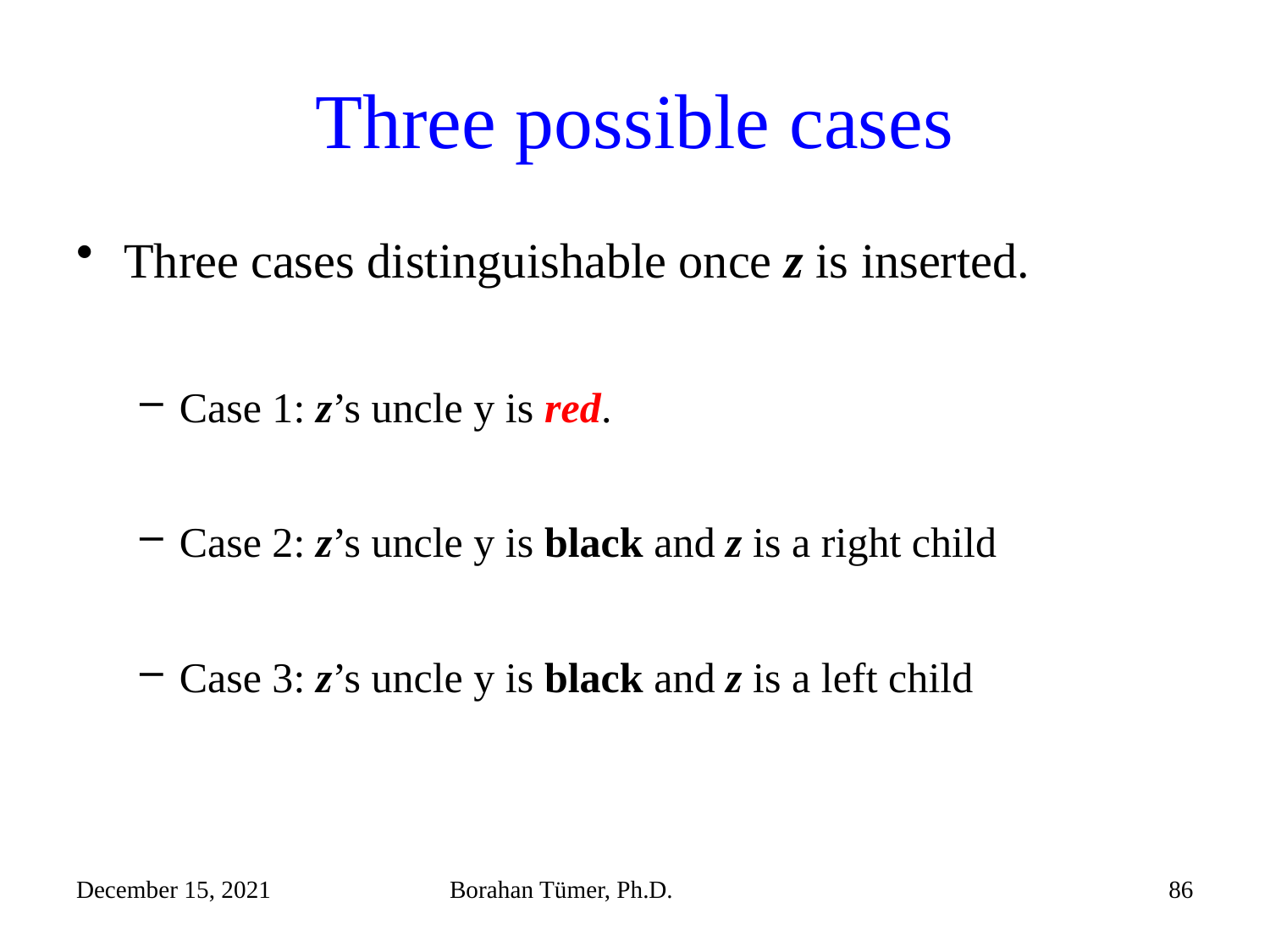

# Three possible cases
Three cases distinguishable once z is inserted.

Case 1: z’s uncle y is red.

Case 2: z’s uncle y is black and z is a right child

Case 3: z’s uncle y is black and z is a left child
December 15, 2021
Borahan Tümer, Ph.D.
86